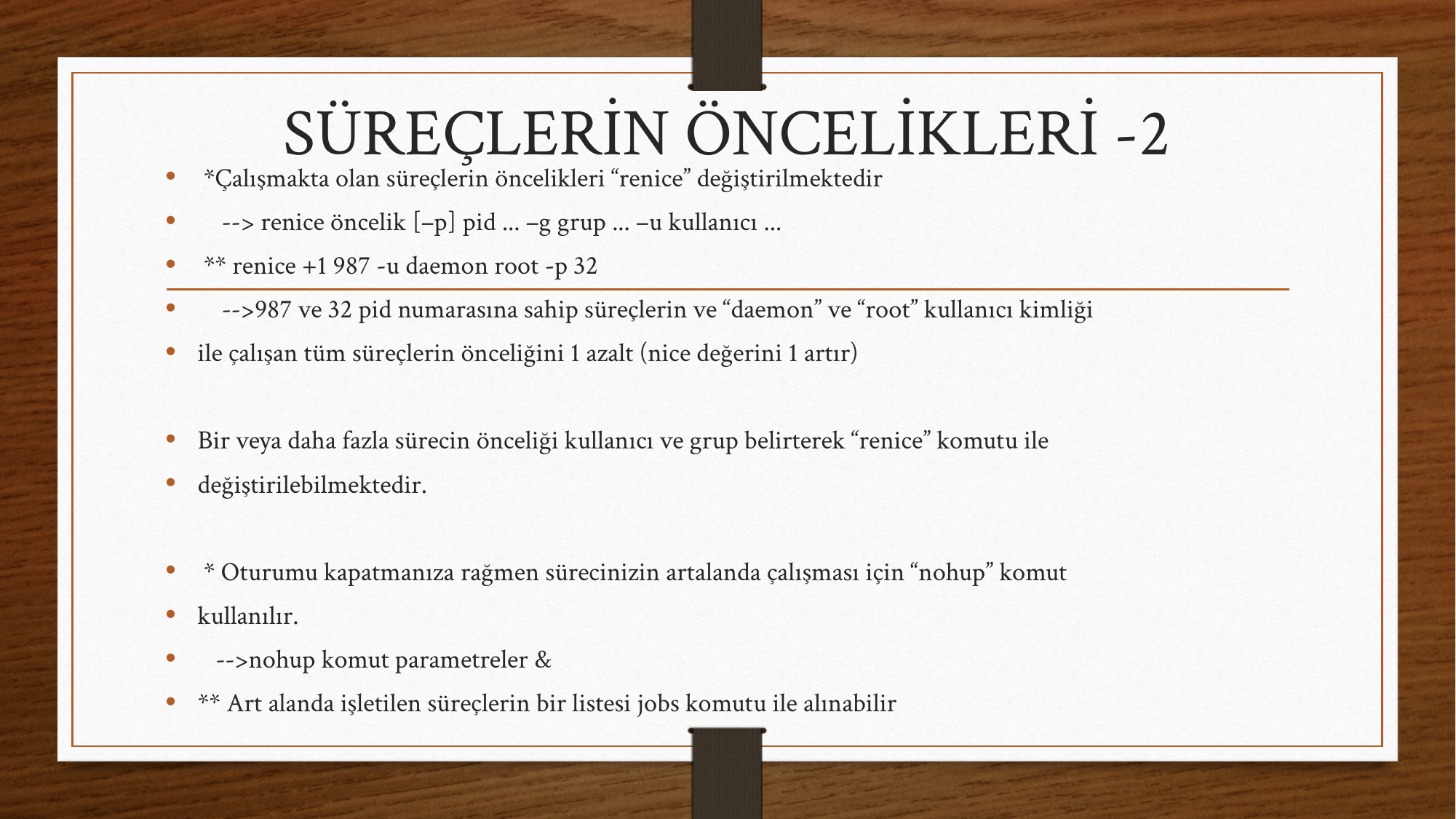

# SÜREÇLERİN ÖNCELİKLERİ -2
 *Çalışmakta olan süreçlerin öncelikleri “renice” değiştirilmektedir
    --> renice öncelik [–p] pid ... –g grup ... –u kullanıcı ...
 ** renice +1 987 -u daemon root -p 32
    -->987 ve 32 pid numarasına sahip süreçlerin ve “daemon” ve “root” kullanıcı kimliği
ile çalışan tüm süreçlerin önceliğini 1 azalt (nice değerini 1 artır)

Bir veya daha fazla sürecin önceliği kullanıcı ve grup belirterek “renice” komutu ile
değiştirilebilmektedir.

 * Oturumu kapatmanıza rağmen sürecinizin artalanda çalışması için “nohup” komut
kullanılır.
   -->nohup komut parametreler &
** Art alanda işletilen süreçlerin bir listesi jobs komutu ile alınabilir